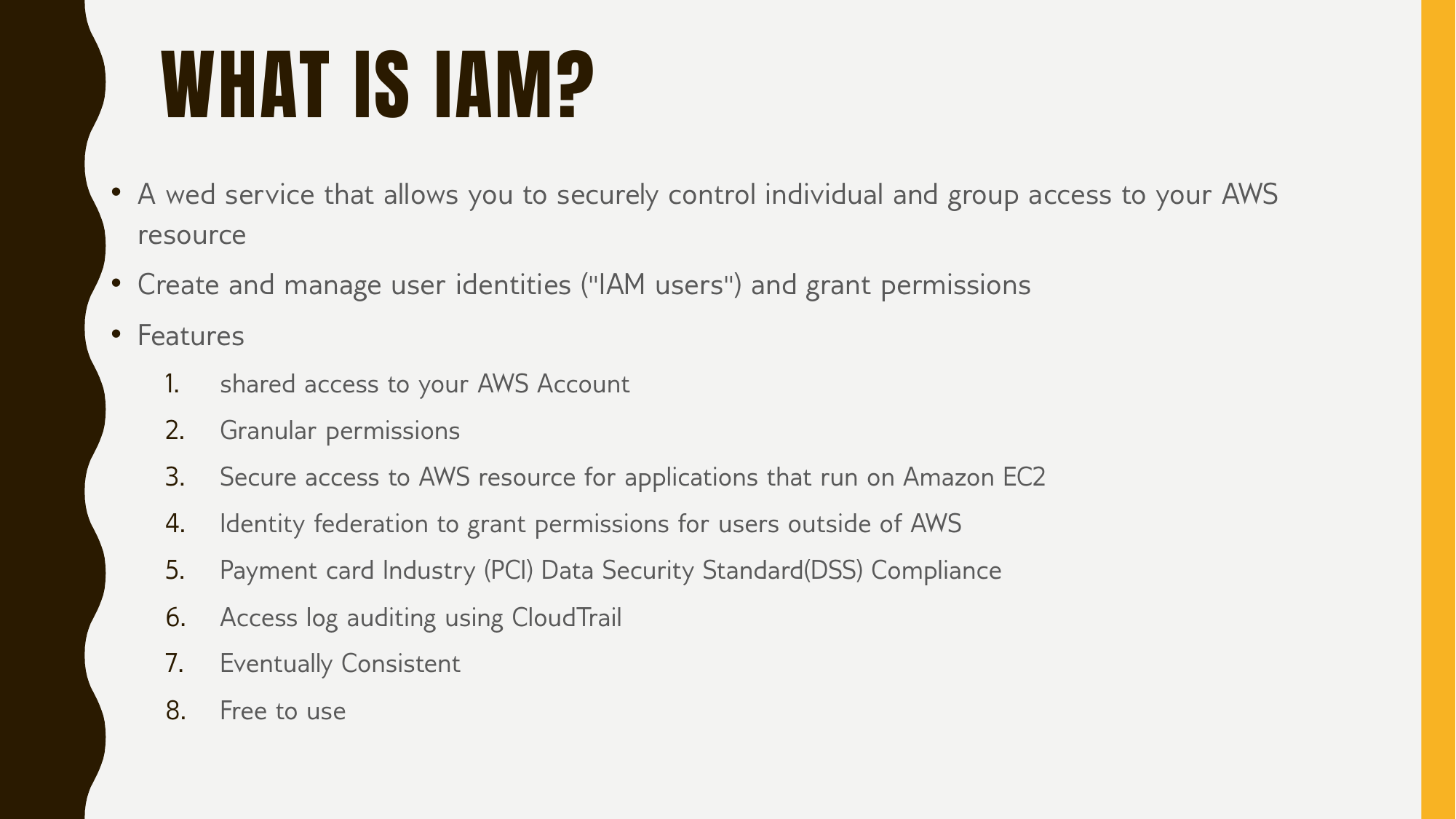

# What is IAM?
A wed service that allows you to securely control individual and group access to your AWS resource
Create and manage user identities ("IAM users") and grant permissions
Features
shared access to your AWS Account
Granular permissions
Secure access to AWS resource for applications that run on Amazon EC2
Identity federation to grant permissions for users outside of AWS
Payment card Industry (PCI) Data Security Standard(DSS) Compliance
Access log auditing using CloudTrail
Eventually Consistent
Free to use